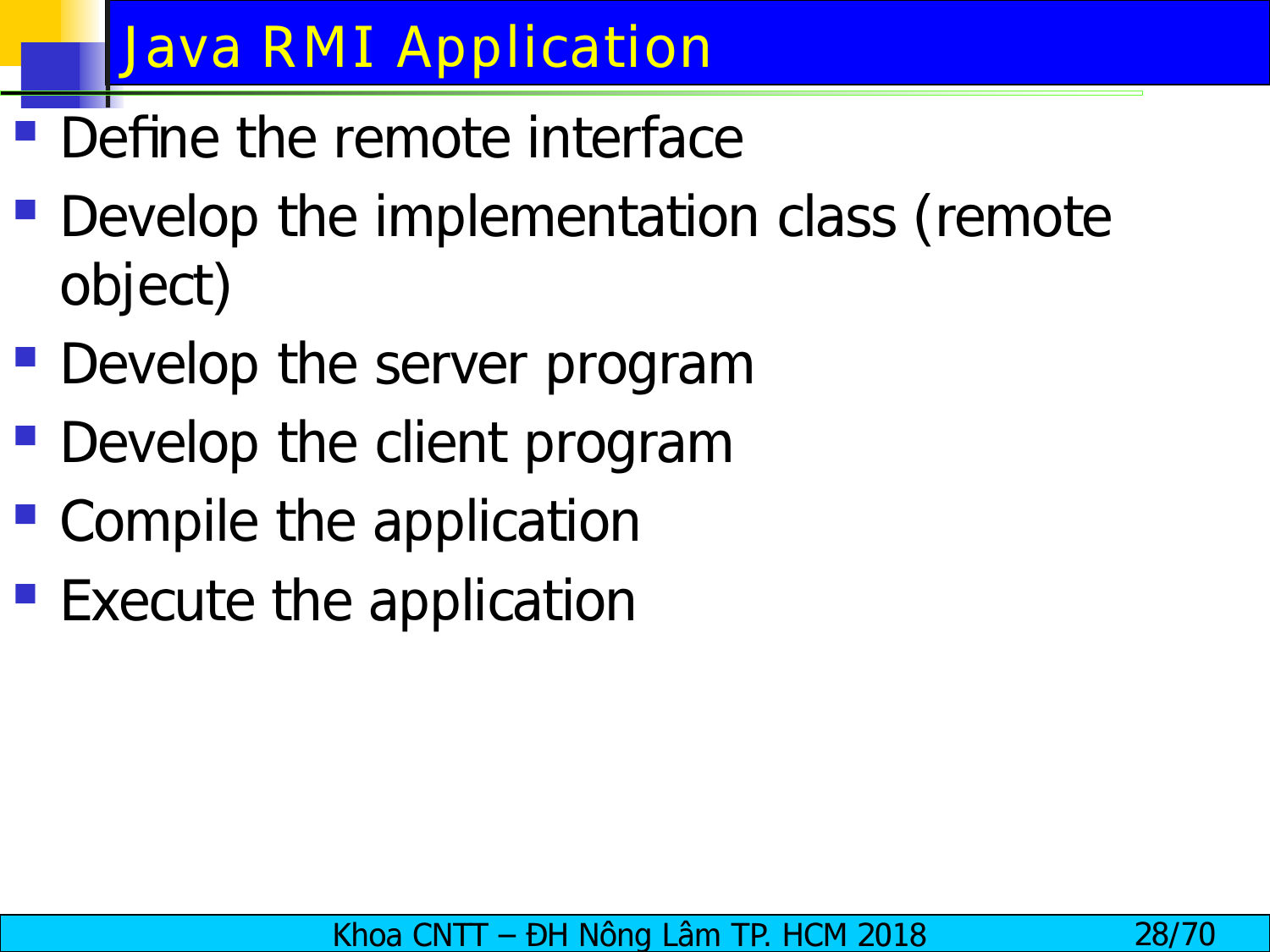

# Java RMI Application
Define the remote interface
Develop the implementation class (remote object)
Develop the server program
Develop the client program
Compile the application
Execute the application